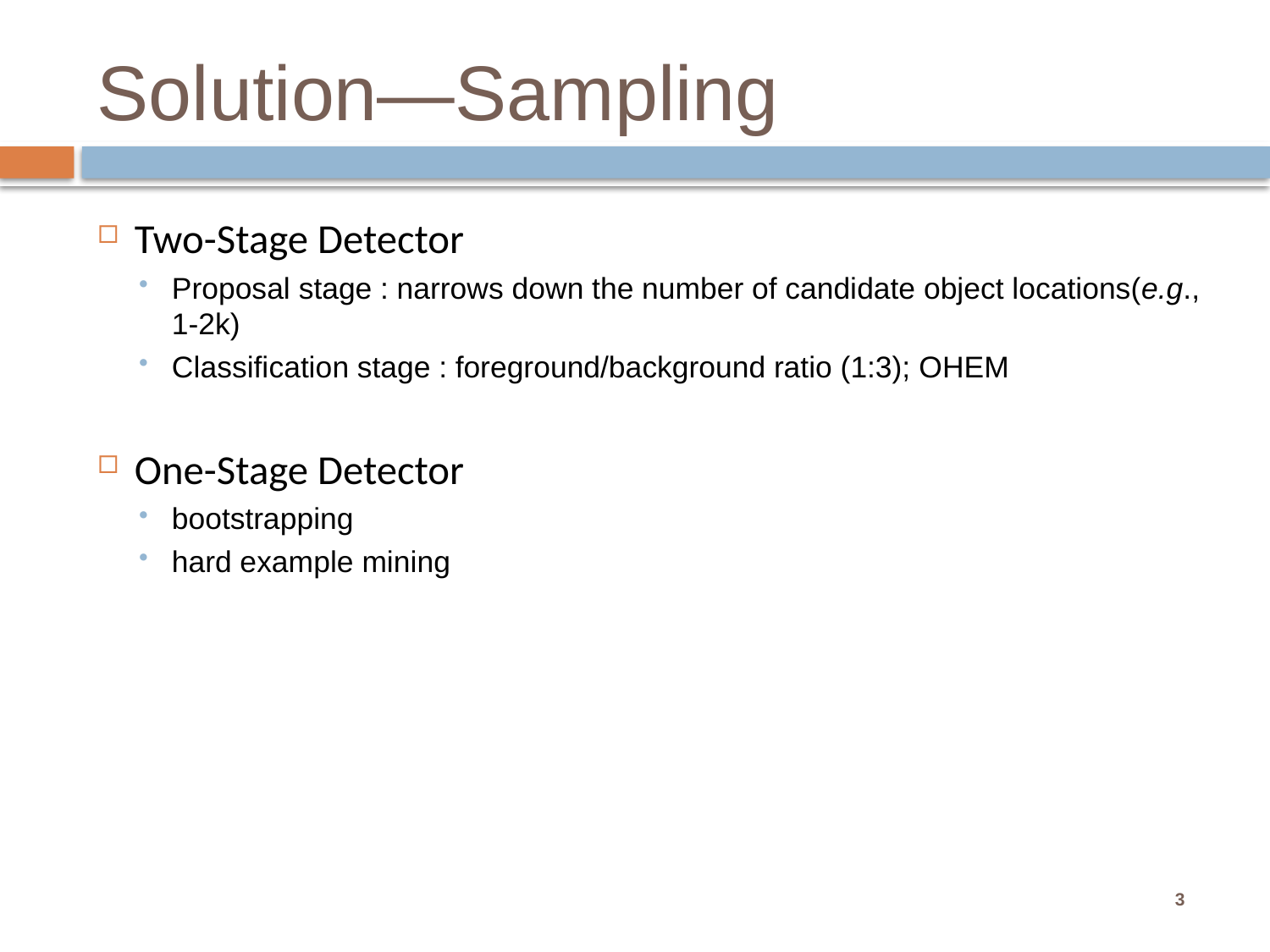

# Solution—Sampling
Two-Stage Detector
Proposal stage : narrows down the number of candidate object locations(e.g., 1-2k)
Classification stage : foreground/background ratio (1:3); OHEM

One-Stage Detector
bootstrapping
hard example mining

3